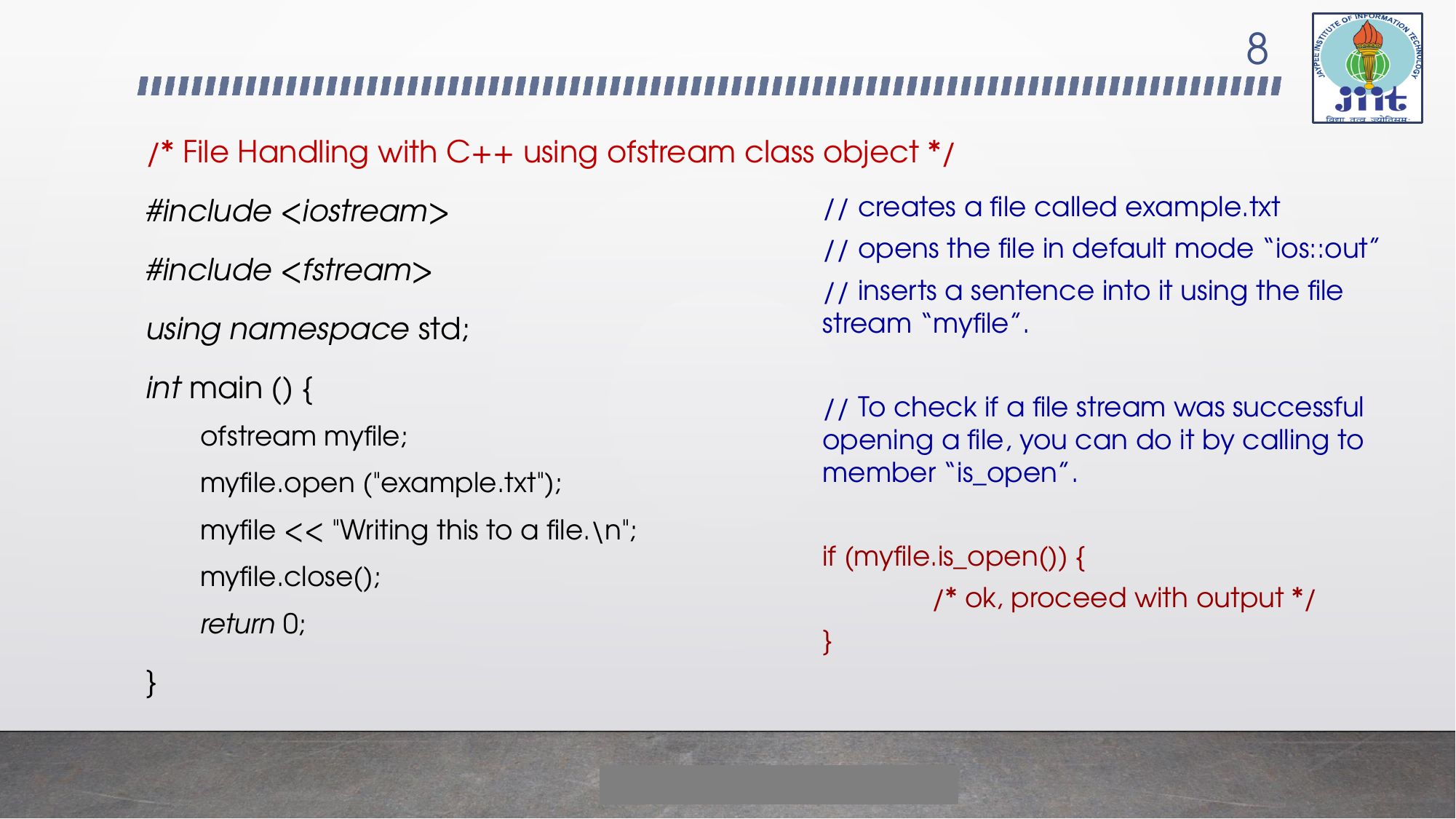

8
/* File Handling with C++ using ofstream class object */
#include <iostream>
#include <fstream>
using namespace std;
int main () {
ofstream myfile;
myfile.open ("example.txt");
myfile << "Writing this to a file.\n";
myfile.close();
return 0;
}
// creates a file called example.txt
// opens the file in default mode “ios::out”
// inserts a sentence into it using the file stream “myfile”.

// To check if a file stream was successful opening a file, you can do it by calling to member “is_open”.

if (myfile.is_open()) {
	/* ok, proceed with output */
}